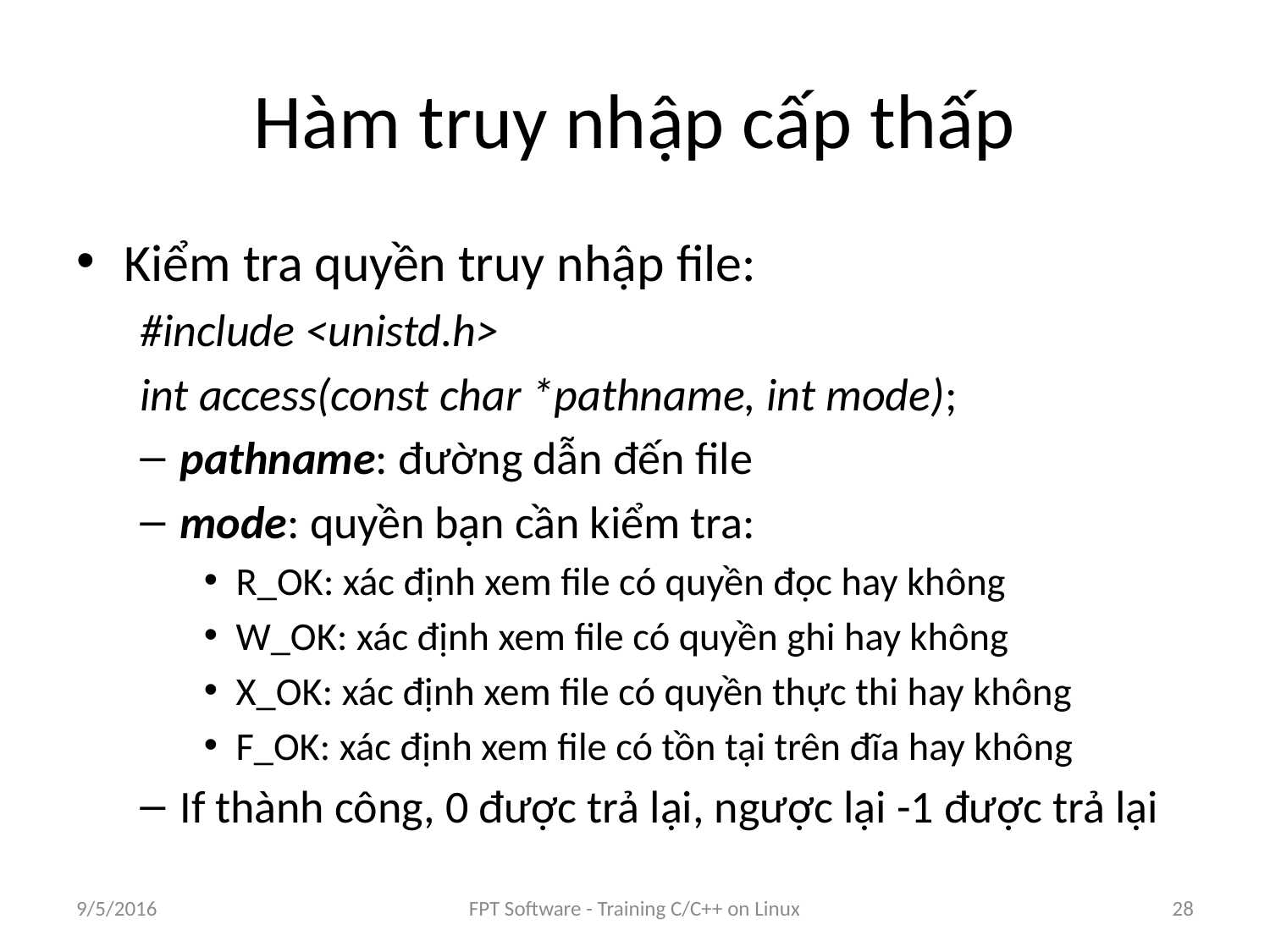

# Hàm truy nhập cấp thấp
Kiểm tra quyền truy nhập file:
#include <unistd.h>
int access(const char *pathname, int mode);
pathname: đường dẫn đến file
mode: quyền bạn cần kiểm tra:
R_OK: xác định xem file có quyền đọc hay không
W_OK: xác định xem file có quyền ghi hay không
X_OK: xác định xem file có quyền thực thi hay không
F_OK: xác định xem file có tồn tại trên đĩa hay không
If thành công, 0 được trả lại, ngược lại -1 được trả lại
9/5/2016
FPT Software - Training C/C++ on Linux
28